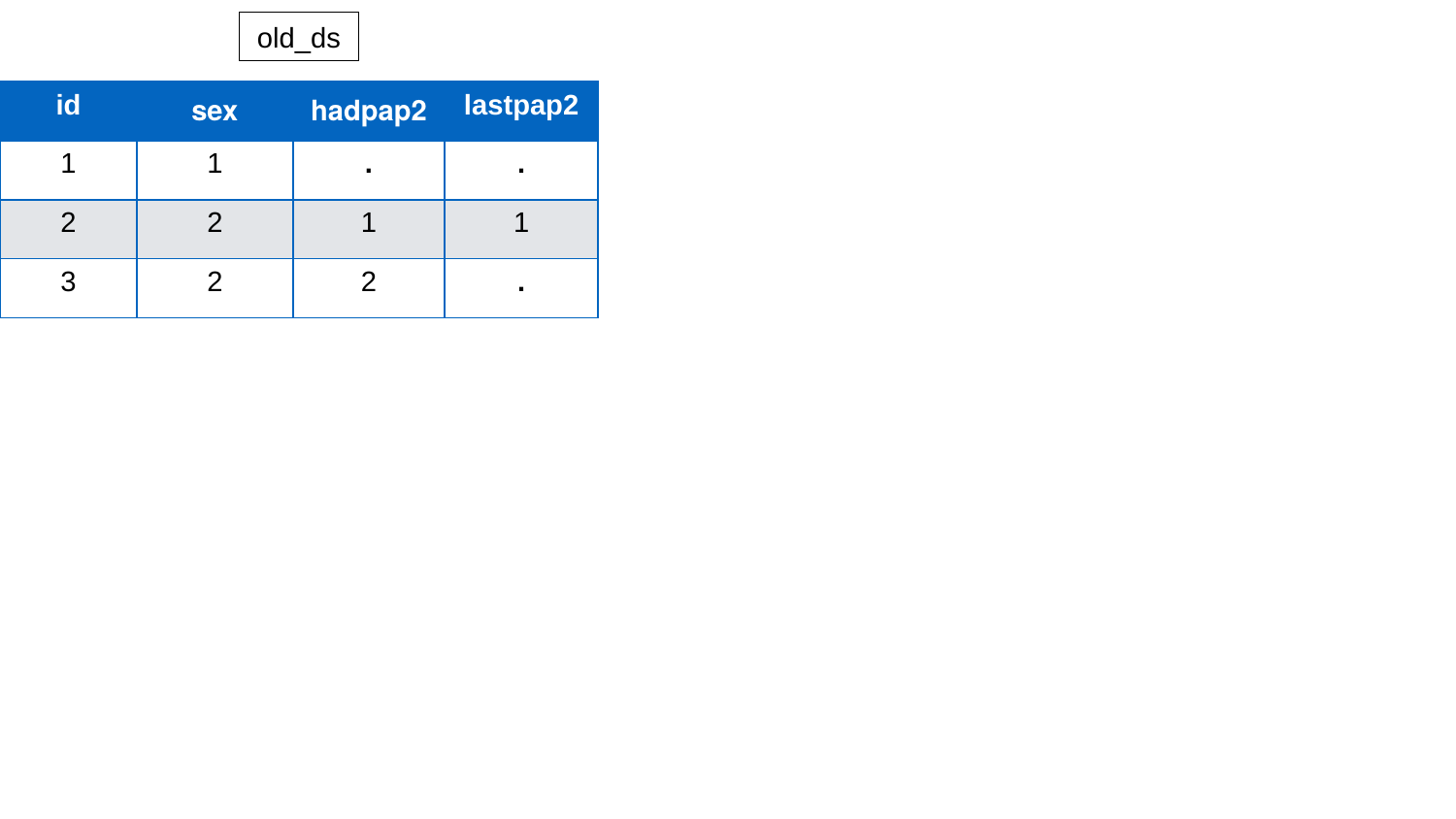

old_ds
| id | sex | hadpap2 | lastpap2 |
| --- | --- | --- | --- |
| 1 | 1 | . | . |
| 2 | 2 | 1 | 1 |
| 3 | 2 | 2 | . |